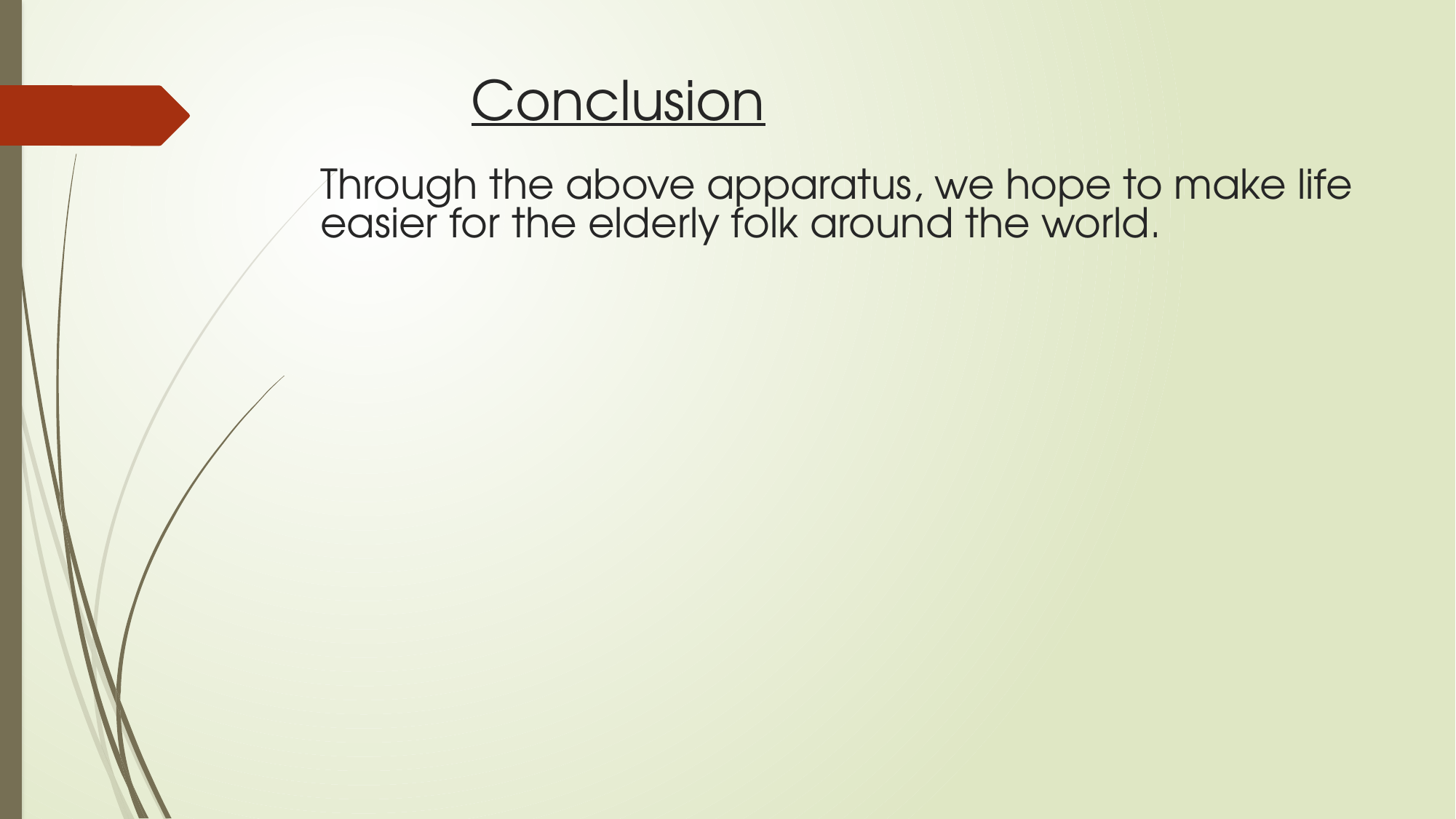

# Conclusion Through the above apparatus, we hope to make life easier for the elderly folk around the world.